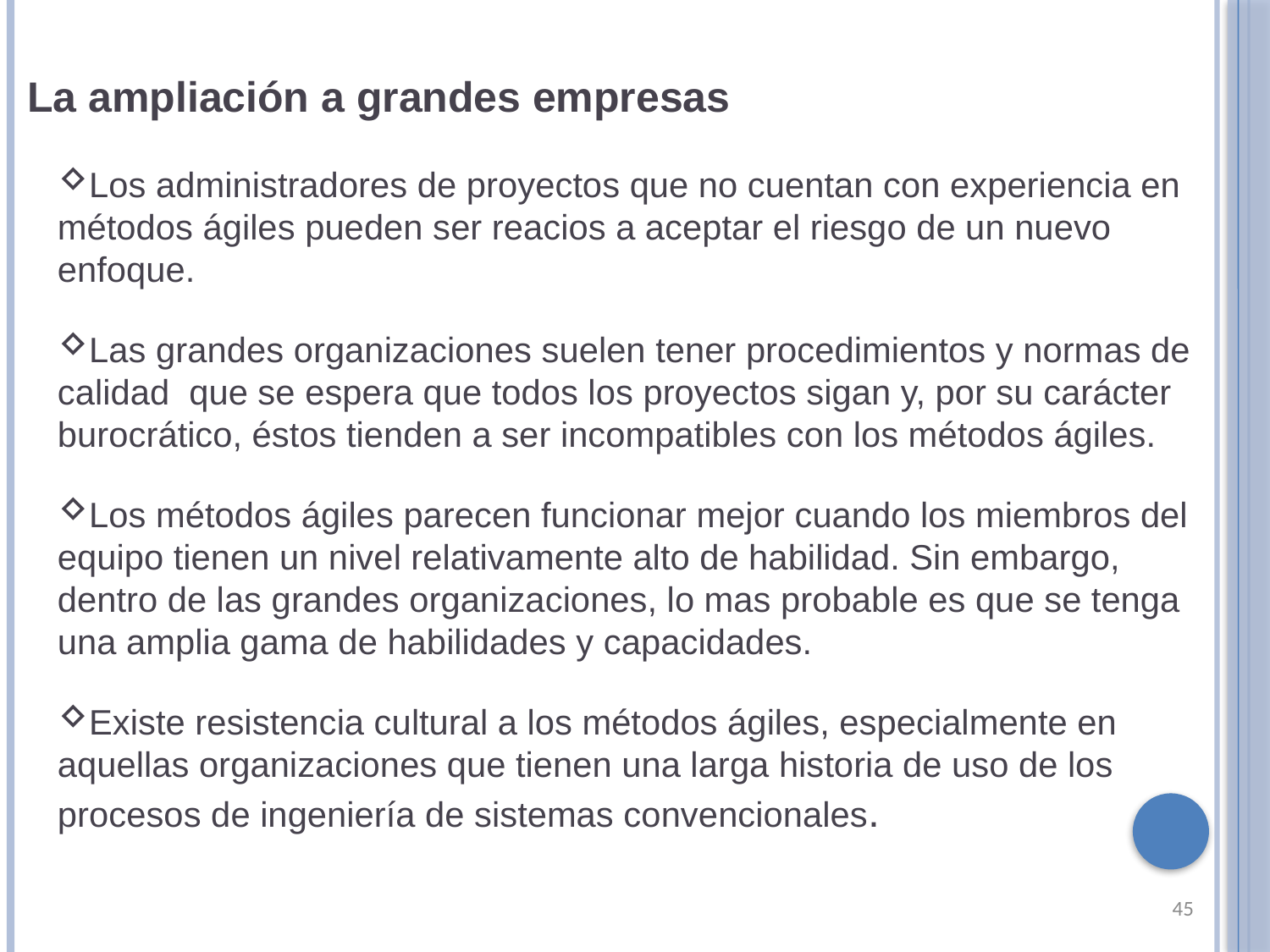

La ampliación a grandes empresas
Los administradores de proyectos que no cuentan con experiencia en métodos ágiles pueden ser reacios a aceptar el riesgo de un nuevo enfoque.

Las grandes organizaciones suelen tener procedimientos y normas de calidad  que se espera que todos los proyectos sigan y, por su carácter burocrático, éstos tienden a ser incompatibles con los métodos ágiles.

Los métodos ágiles parecen funcionar mejor cuando los miembros del equipo tienen un nivel relativamente alto de habilidad. Sin embargo, dentro de las grandes organizaciones, lo mas probable es que se tenga una amplia gama de habilidades y capacidades.

Existe resistencia cultural a los métodos ágiles, especialmente en aquellas organizaciones que tienen una larga historia de uso de los procesos de ingeniería de sistemas convencionales.
45